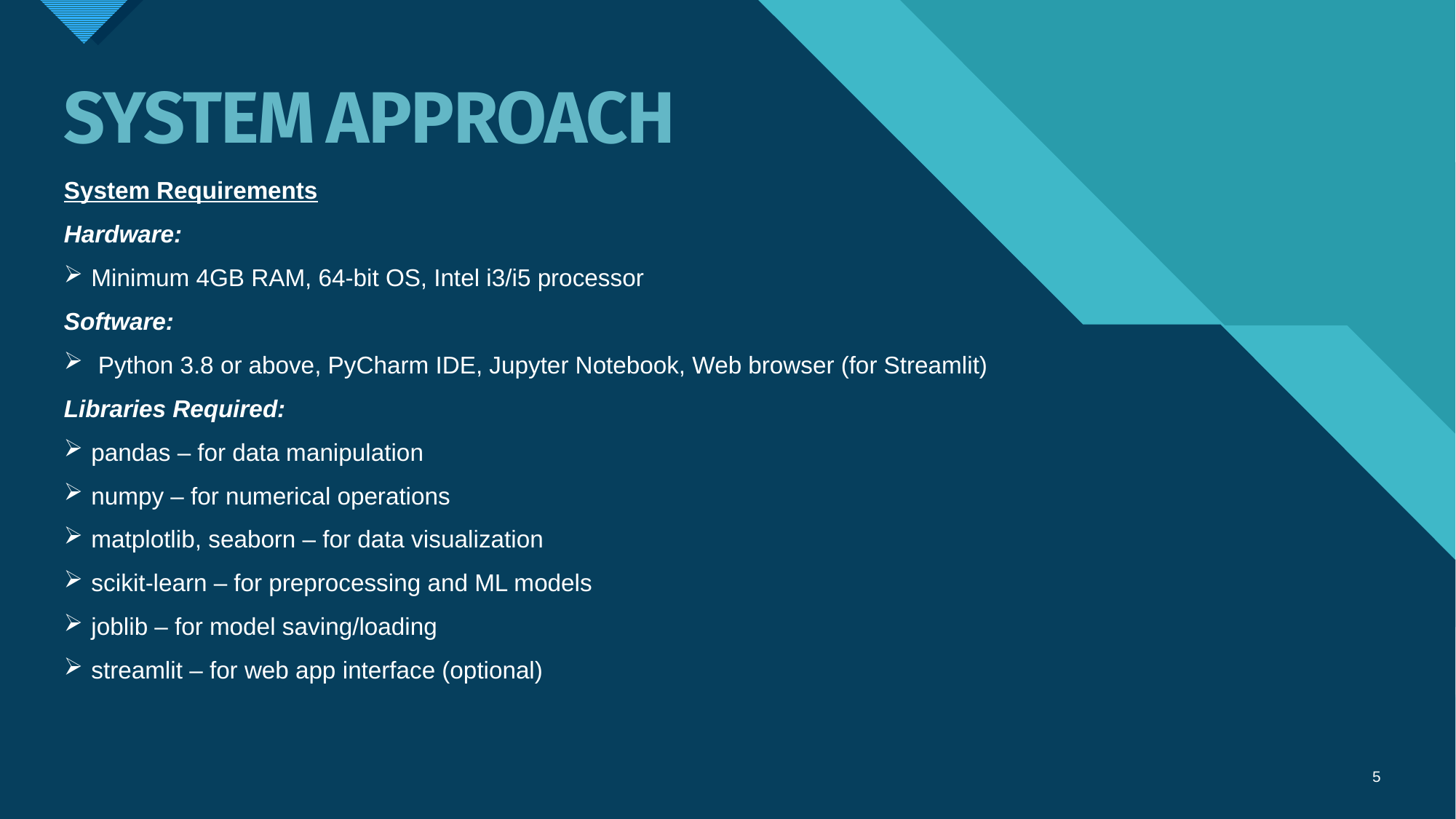

# SYSTEM APPROACH
System Requirements
Hardware:
Minimum 4GB RAM, 64-bit OS, Intel i3/i5 processor
Software:
 Python 3.8 or above, PyCharm IDE, Jupyter Notebook, Web browser (for Streamlit)
Libraries Required:
pandas – for data manipulation
numpy – for numerical operations
matplotlib, seaborn – for data visualization
scikit-learn – for preprocessing and ML models
joblib – for model saving/loading
streamlit – for web app interface (optional)

5